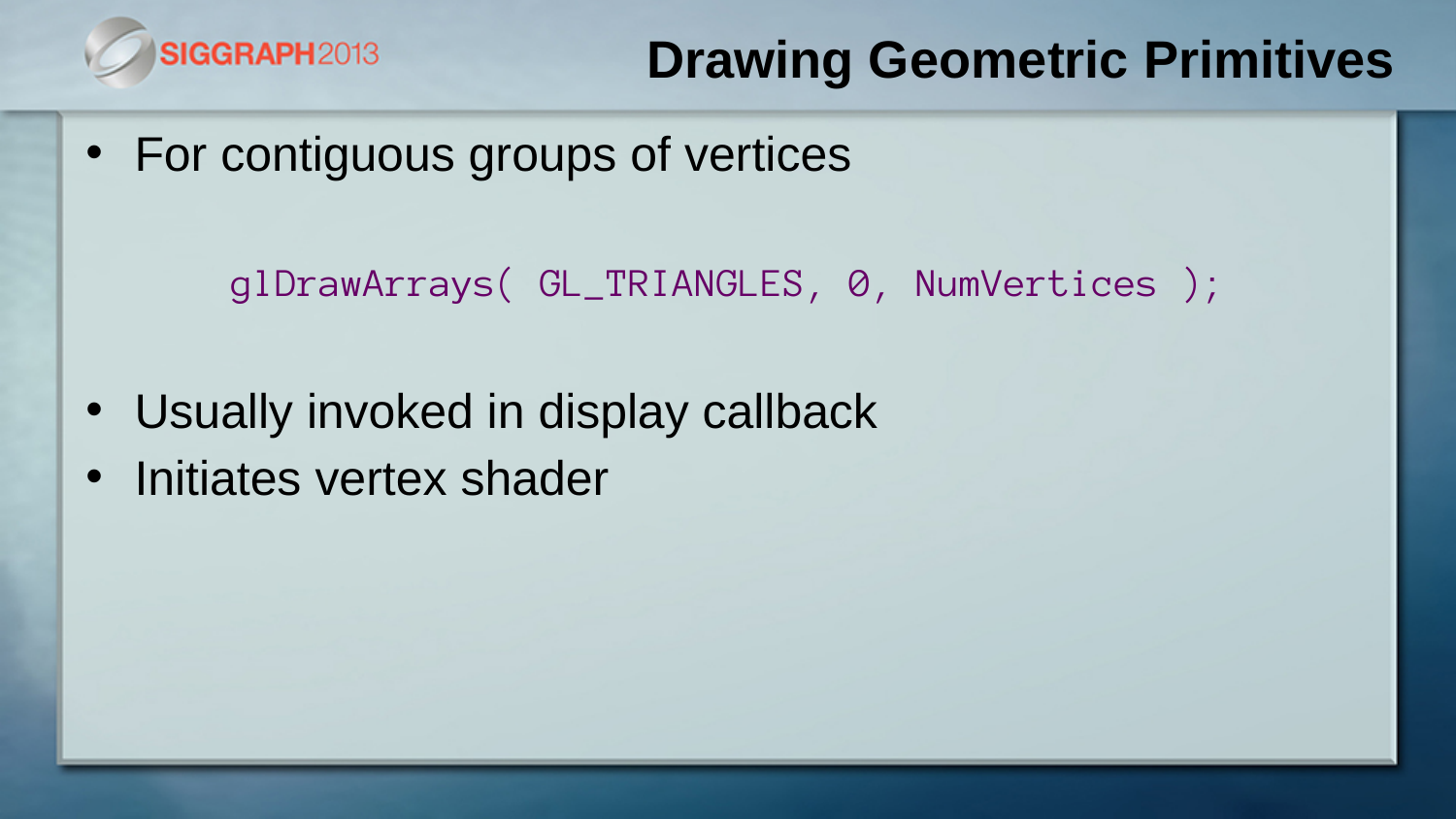

# Drawing Geometric Primitives
For contiguous groups of vertices
	glDrawArrays( GL_TRIANGLES, 0, NumVertices );

Usually invoked in display callback
Initiates vertex shader